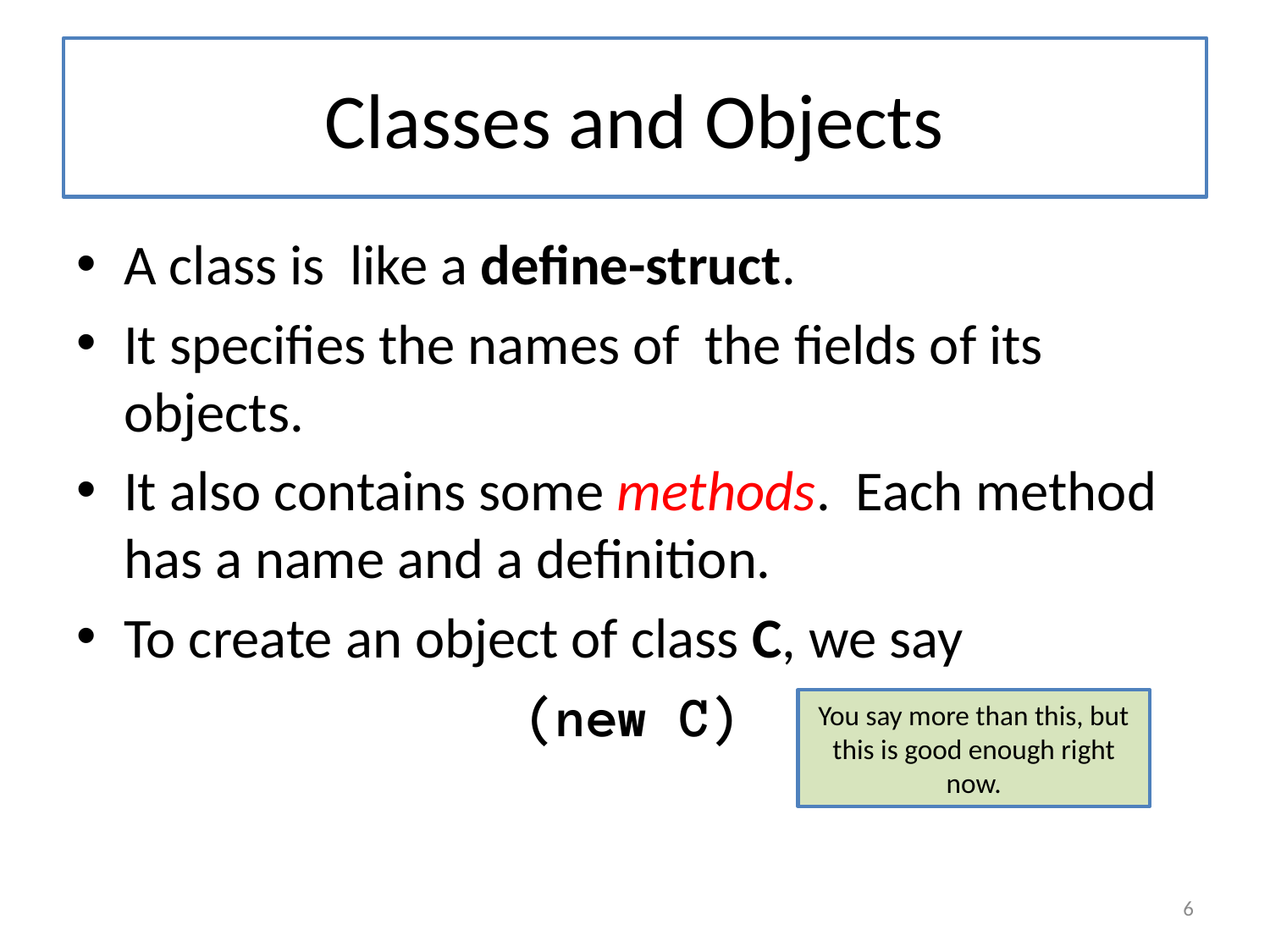

# Classes and Objects
A class is  like a define-struct.
It specifies the names of  the fields of its objects.
It also contains some methods.  Each method has a name and a definition.
To create an object of class C, we say
(new C)
You say more than this, but this is good enough right now.
6